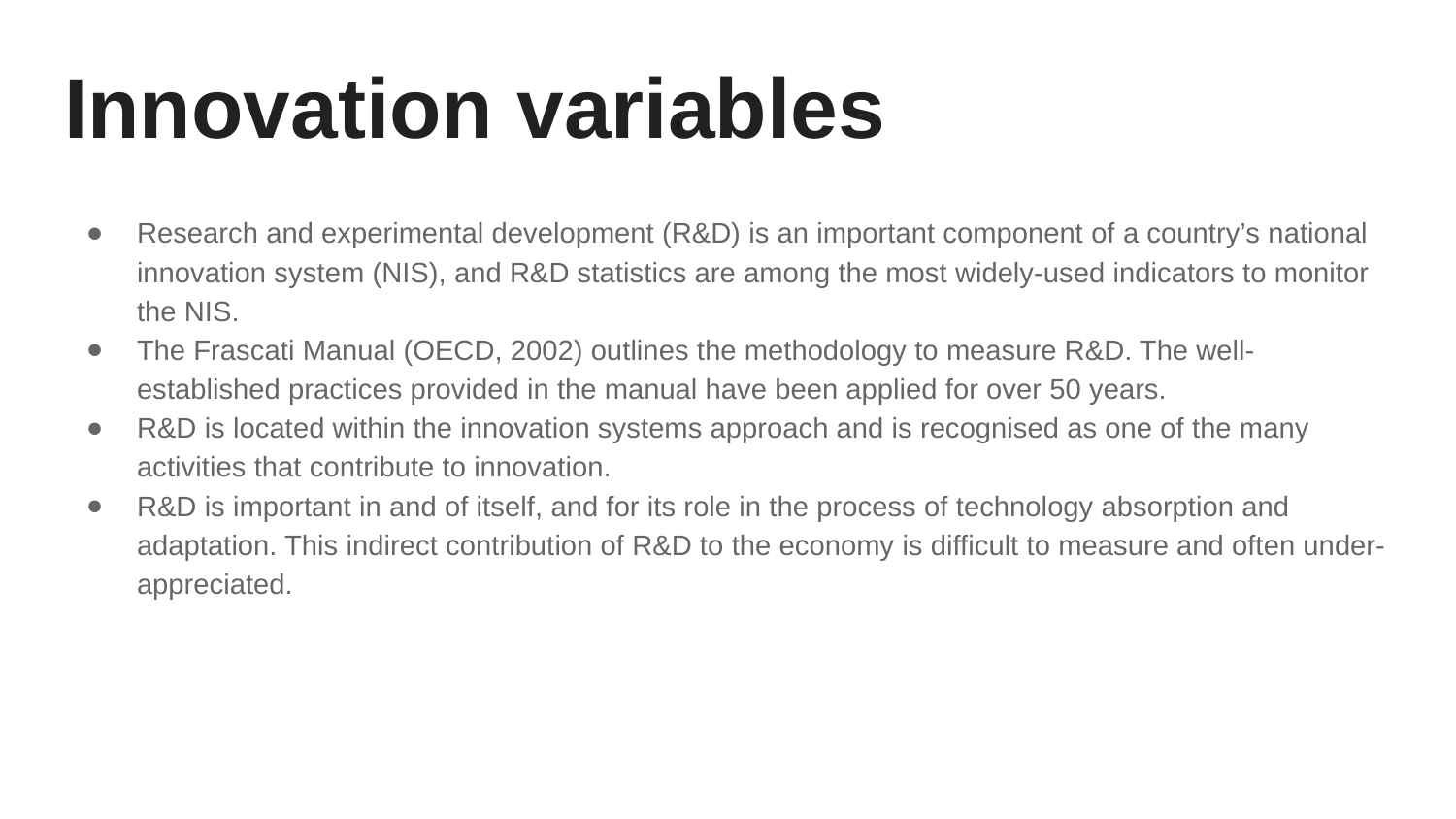

# Innovation variables
Research and experimental development (R&D) is an important component of a country’s national innovation system (NIS), and R&D statistics are among the most widely-used indicators to monitor the NIS.
The Frascati Manual (OECD, 2002) outlines the methodology to measure R&D. The well-established practices provided in the manual have been applied for over 50 years.
R&D is located within the innovation systems approach and is recognised as one of the many activities that contribute to innovation.
R&D is important in and of itself, and for its role in the process of technology absorption and adaptation. This indirect contribution of R&D to the economy is difficult to measure and often under-appreciated.